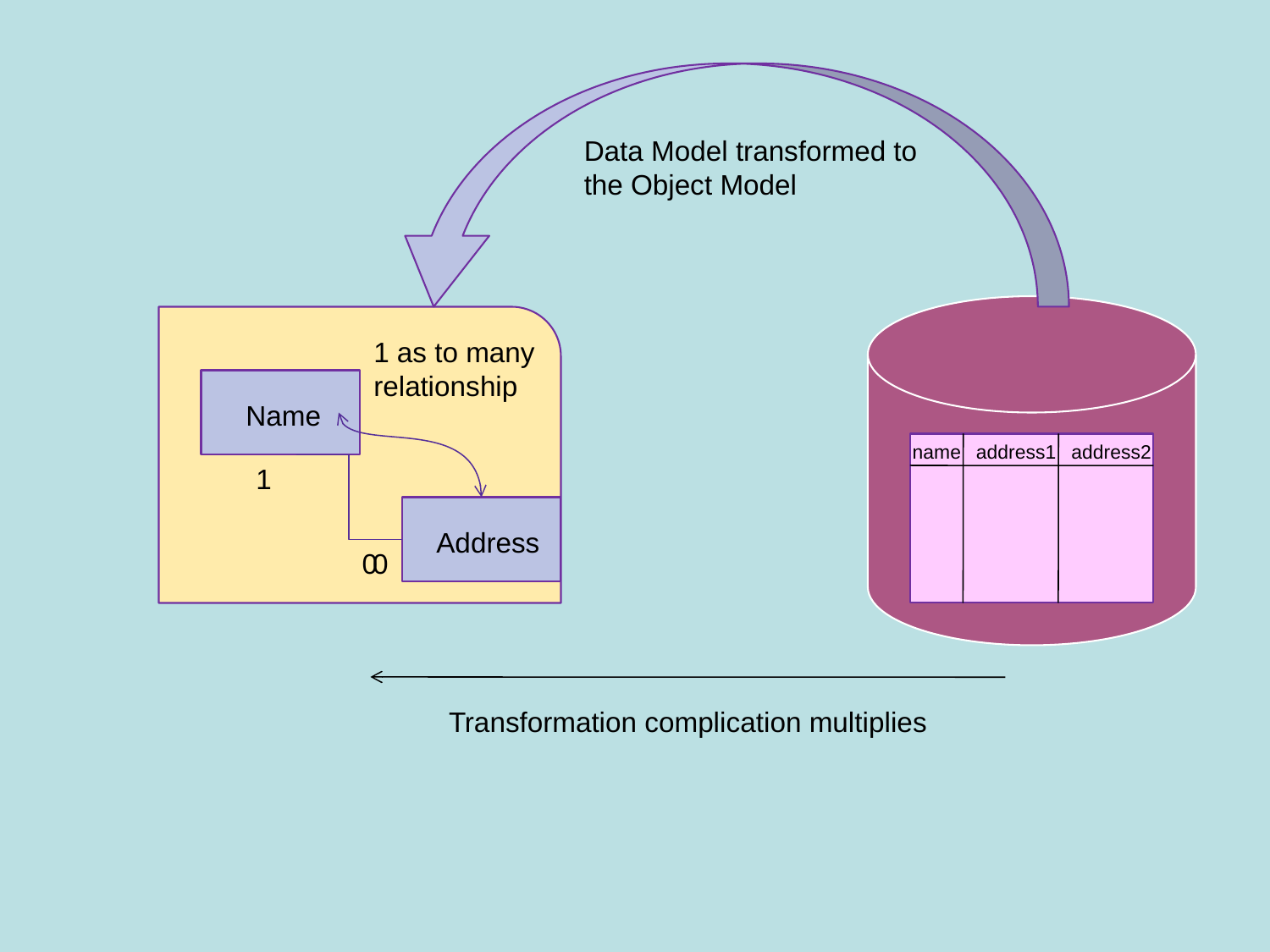

Data Model transformed to the Object Model

1 as to many
relationship

Name
name

address1
address2
1

Address
0
0
Transformation complication multiplies